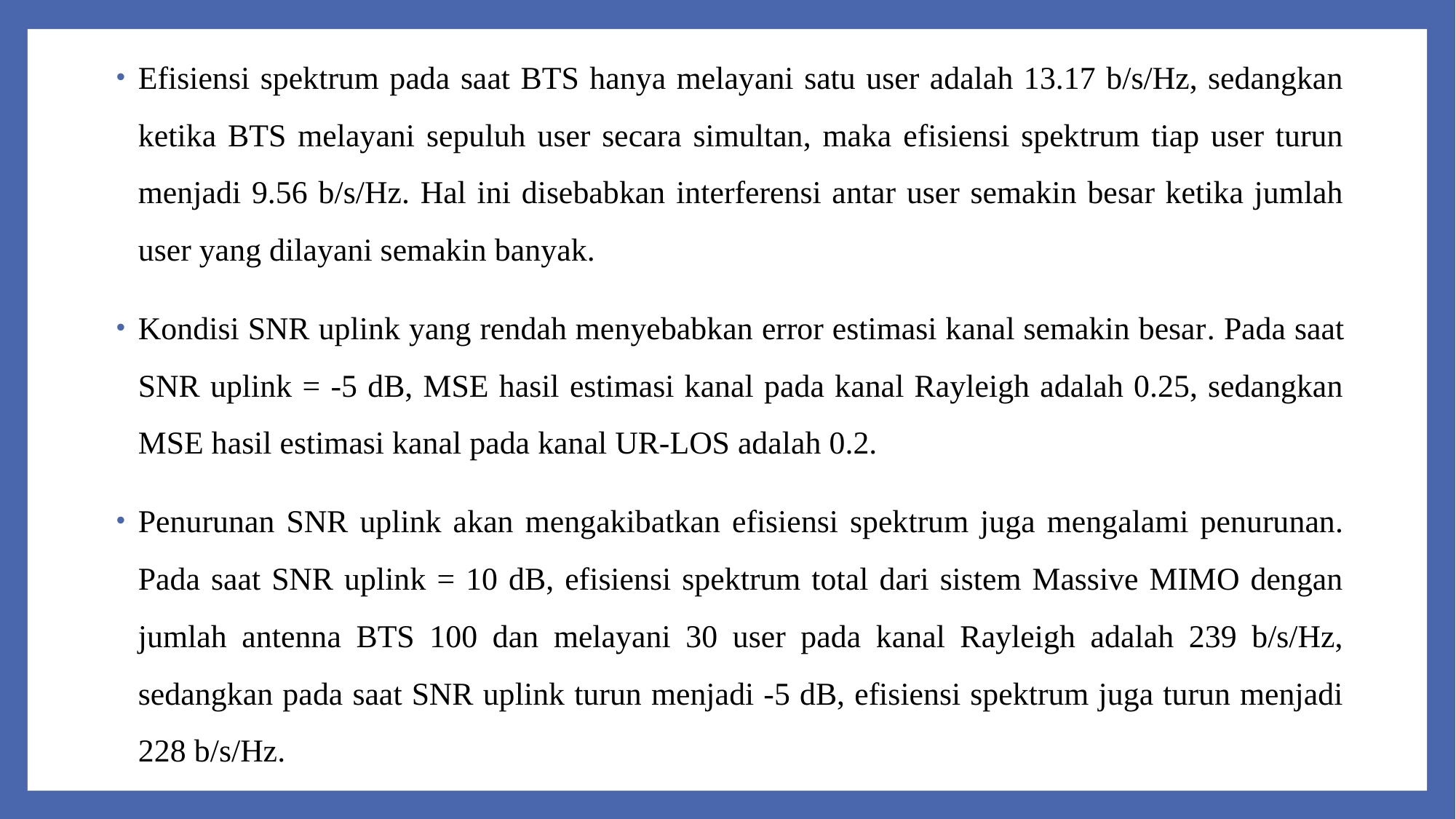

Efisiensi spektrum pada saat BTS hanya melayani satu user adalah 13.17 b/s/Hz, sedangkan ketika BTS melayani sepuluh user secara simultan, maka efisiensi spektrum tiap user turun menjadi 9.56 b/s/Hz. Hal ini disebabkan interferensi antar user semakin besar ketika jumlah user yang dilayani semakin banyak.
Kondisi SNR uplink yang rendah menyebabkan error estimasi kanal semakin besar. Pada saat SNR uplink = -5 dB, MSE hasil estimasi kanal pada kanal Rayleigh adalah 0.25, sedangkan MSE hasil estimasi kanal pada kanal UR-LOS adalah 0.2.
Penurunan SNR uplink akan mengakibatkan efisiensi spektrum juga mengalami penurunan. Pada saat SNR uplink = 10 dB, efisiensi spektrum total dari sistem Massive MIMO dengan jumlah antenna BTS 100 dan melayani 30 user pada kanal Rayleigh adalah 239 b/s/Hz, sedangkan pada saat SNR uplink turun menjadi -5 dB, efisiensi spektrum juga turun menjadi 228 b/s/Hz.